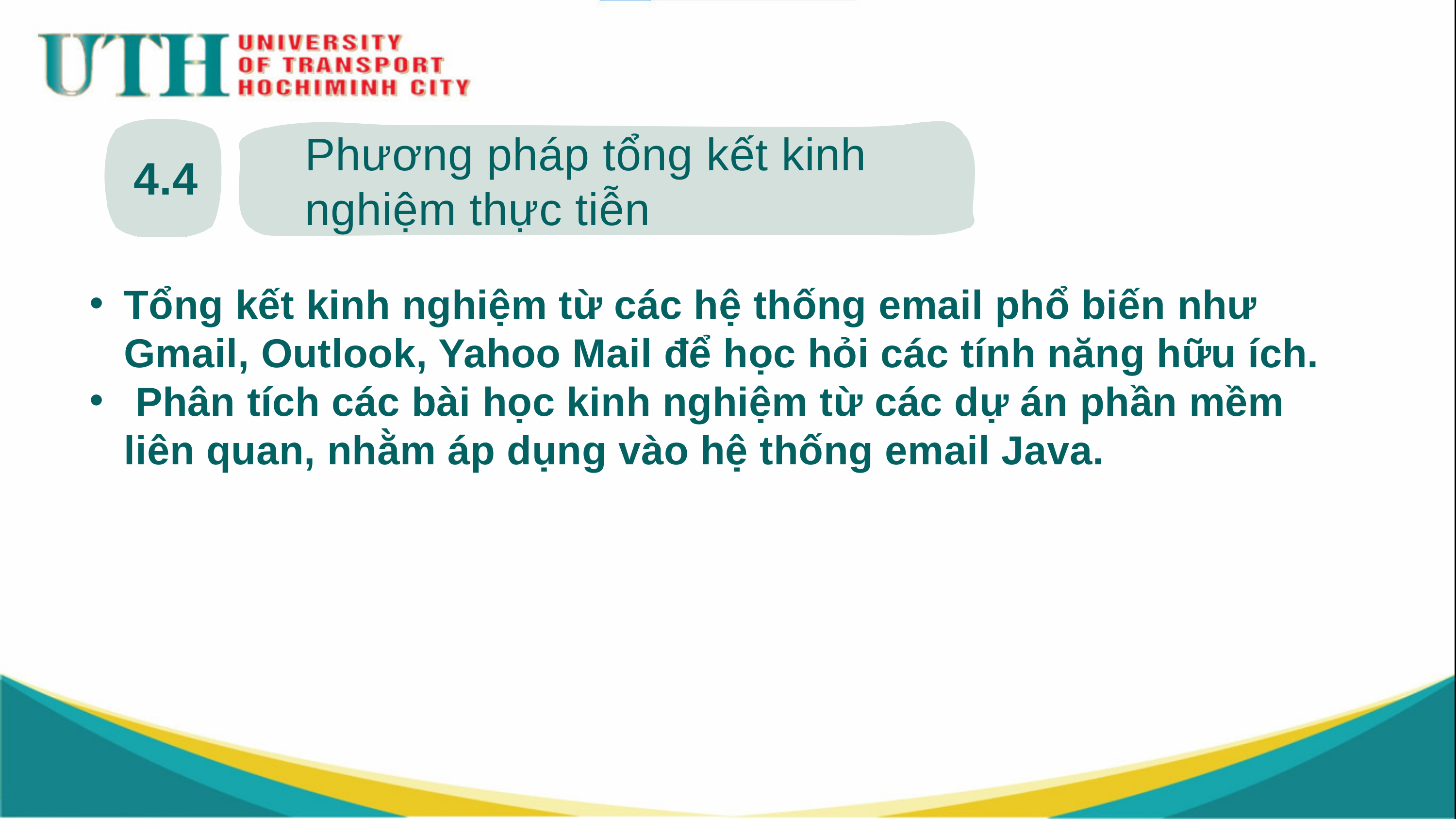

Phương pháp tổng kết kinh nghiệm thực tiễn
4.4
Tổng kết kinh nghiệm từ các hệ thống email phổ biến như Gmail, Outlook, Yahoo Mail để học hỏi các tính năng hữu ích.
 Phân tích các bài học kinh nghiệm từ các dự án phần mềm liên quan, nhằm áp dụng vào hệ thống email Java.